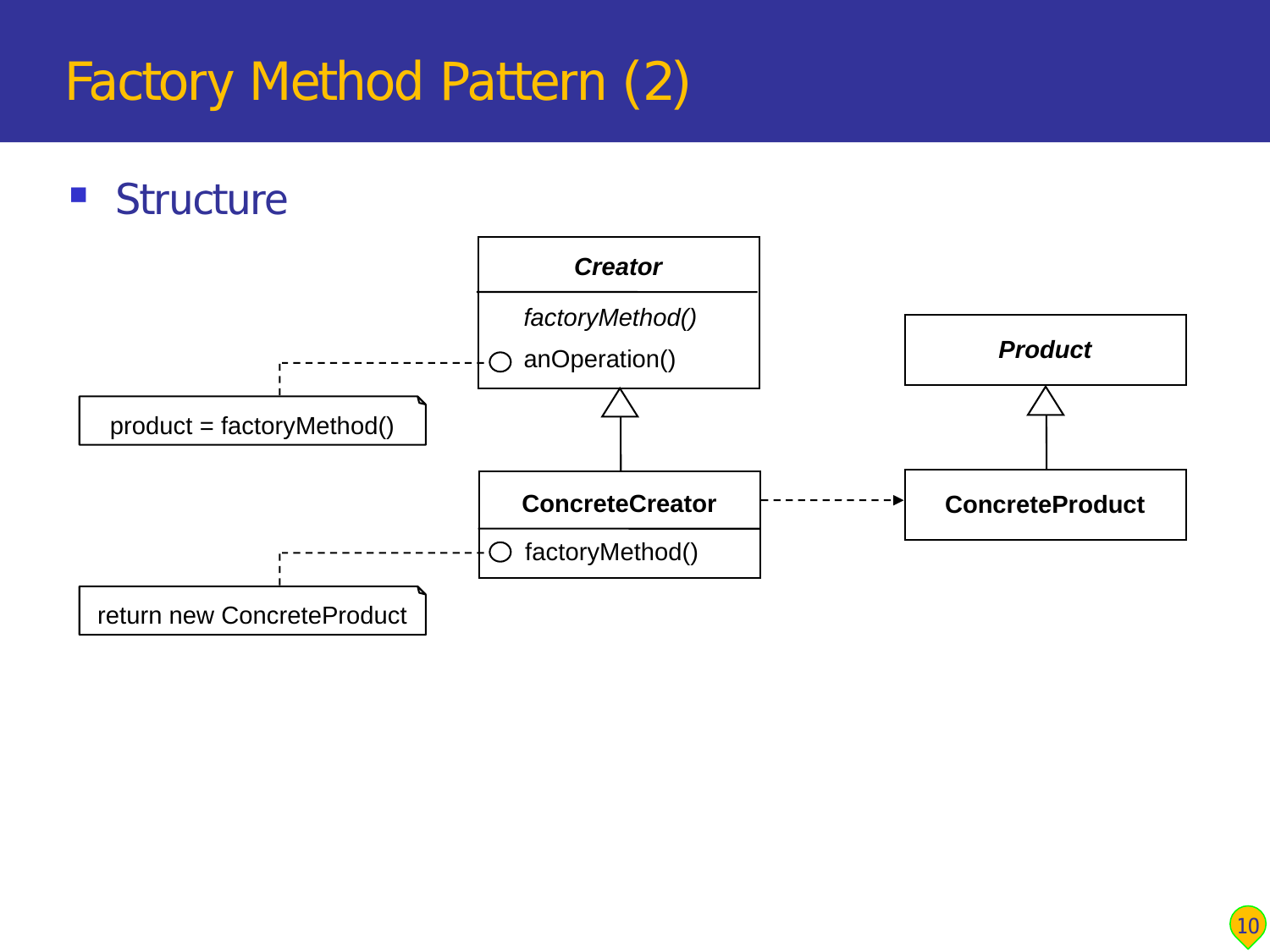

# Factory Method Pattern (2)
Structure

Creator

     factoryMethod()
     anOperation()

Product

product = factoryMethod()

ConcreteProduct

ConcreteCreator

     factoryMethod()

return new ConcreteProduct
10